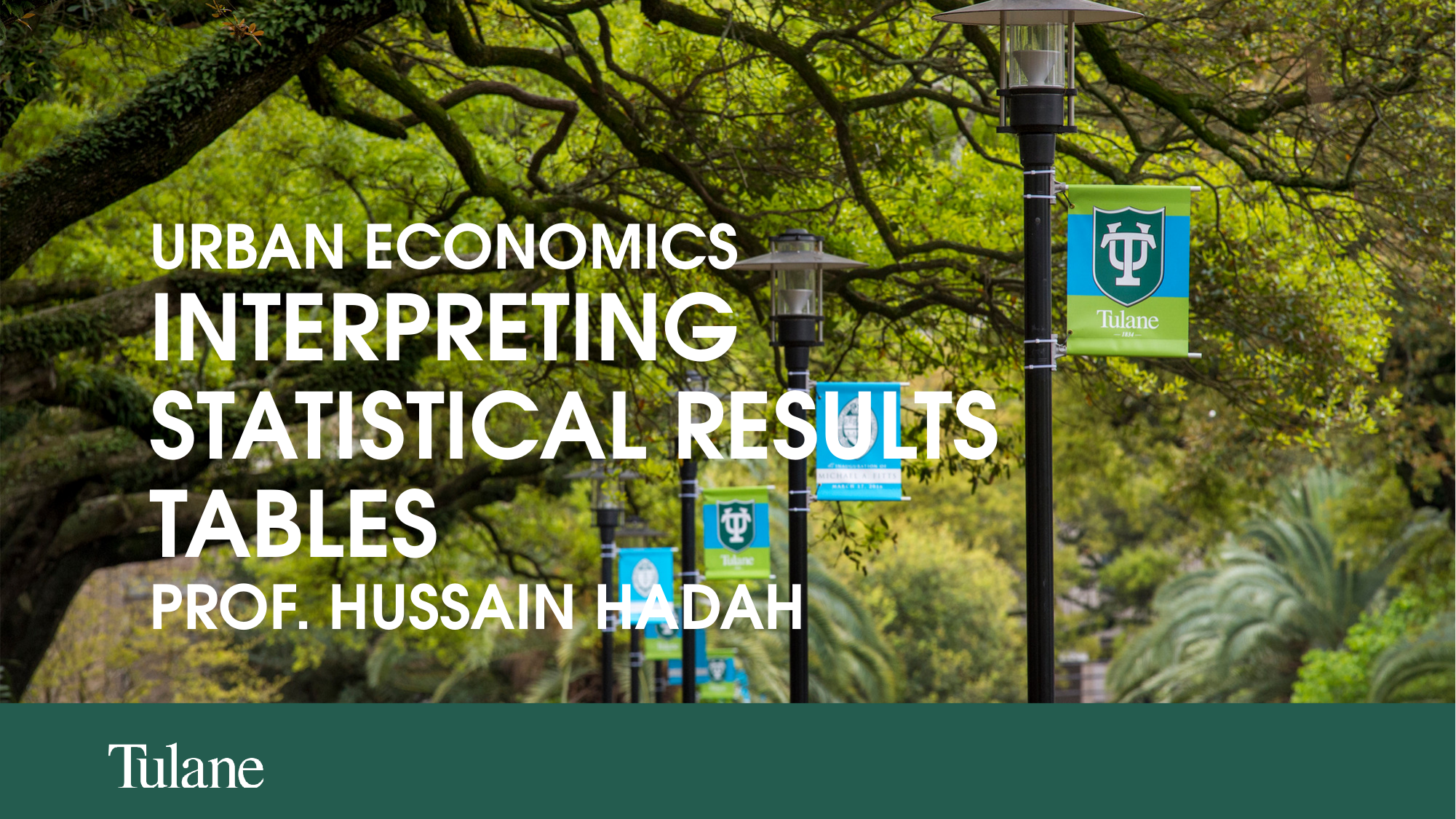

Urban Economics
Interpreting Statistical Results Tables
Prof. HUSSAIN HADAH